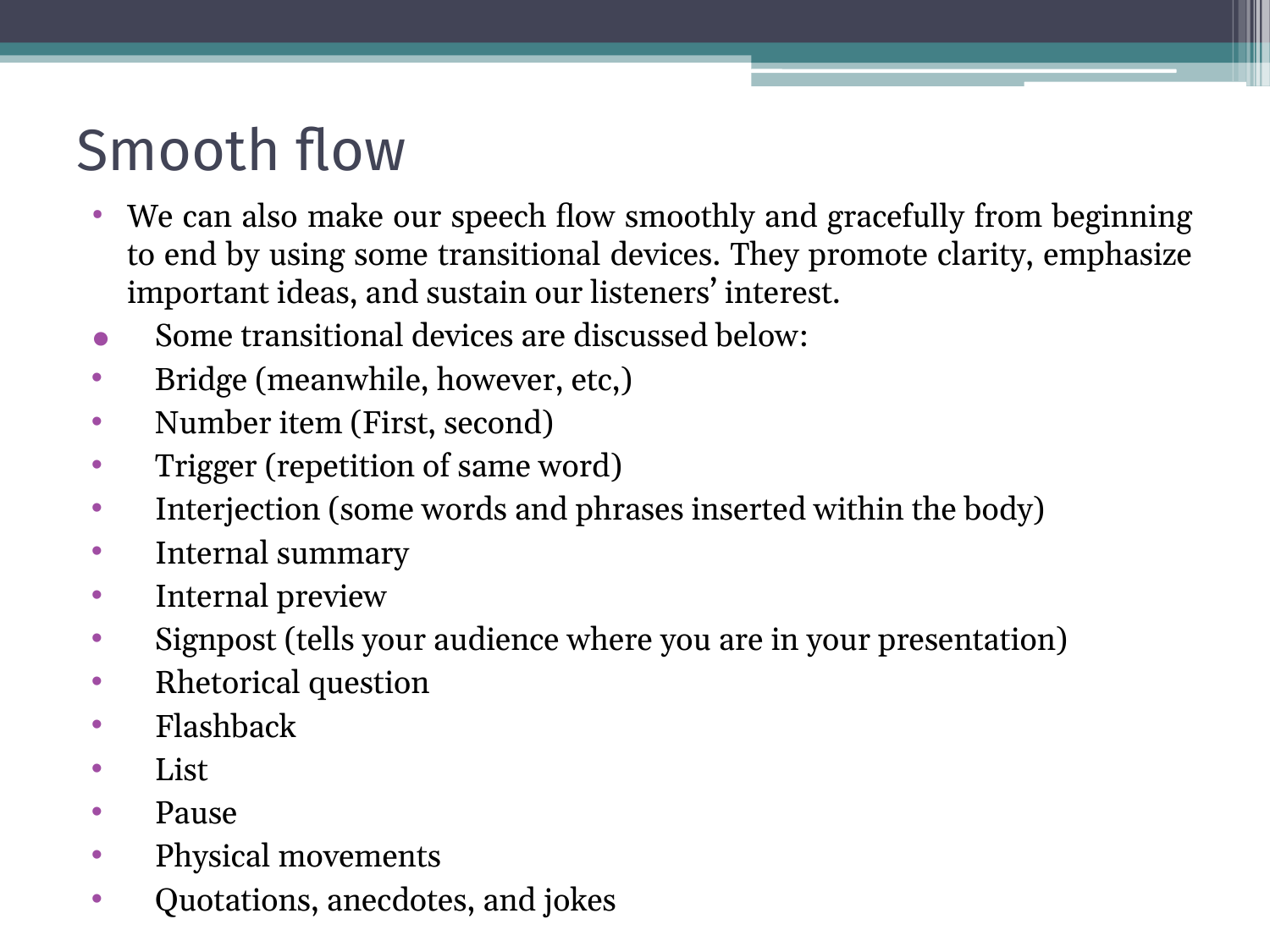

# Smooth ﬂow
We can also make our speech ﬂow smoothly and gracefully from beginning to end by using some transitional devices. They promote clarity, emphasize important ideas, and sustain our listeners’ interest.
Some transitional devices are discussed below:
Bridge (meanwhile, however, etc,)
Number item (First, second)
Trigger (repetition of same word)
Interjection (some words and phrases inserted within the body)
Internal summary
Internal preview
Signpost (tells your audience where you are in your presentation)
Rhetorical question
Flashback
List
Pause
Physical movements
Quotations, anecdotes, and jokes